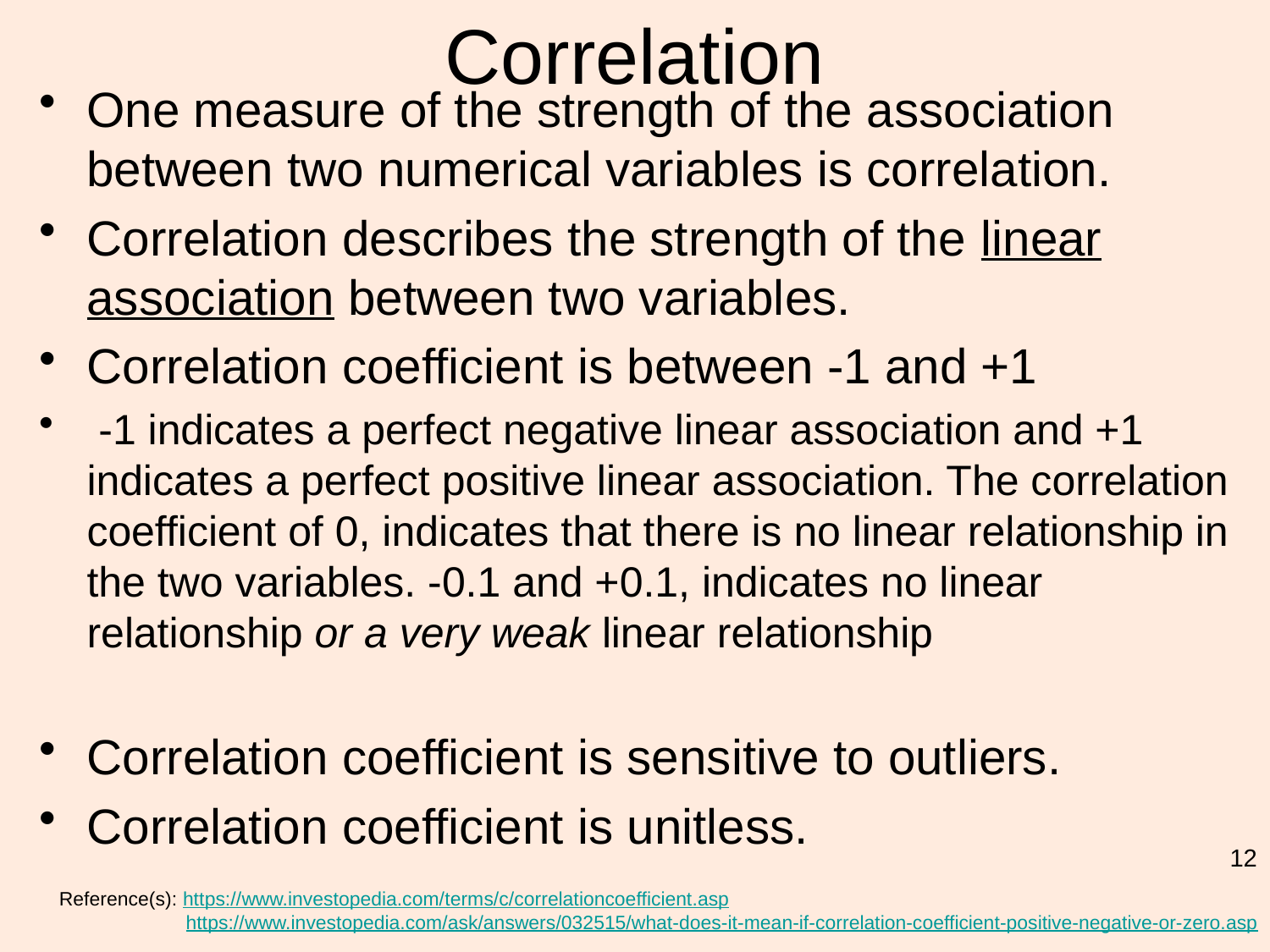

# Correlation
One measure of the strength of the association between two numerical variables is correlation.
Correlation describes the strength of the linear association between two variables.
Correlation coefficient is between -1 and +1
 -1 indicates a perfect negative linear association and +1      indicates a perfect positive linear association. The correlation coefficient of 0, indicates that there is no linear relationship in the two variables. -0.1 and +0.1, indicates no linear relationship or a very weak linear relationship

Correlation coefficient is sensitive to outliers.
Correlation coefficient is unitless.

12
Reference(s): https://www.investopedia.com/terms/c/correlationcoefficient.asp
                       https://www.investopedia.com/ask/answers/032515/what-does-it-mean-if-correlation-coefficient-positive-negative-or-zero.asp